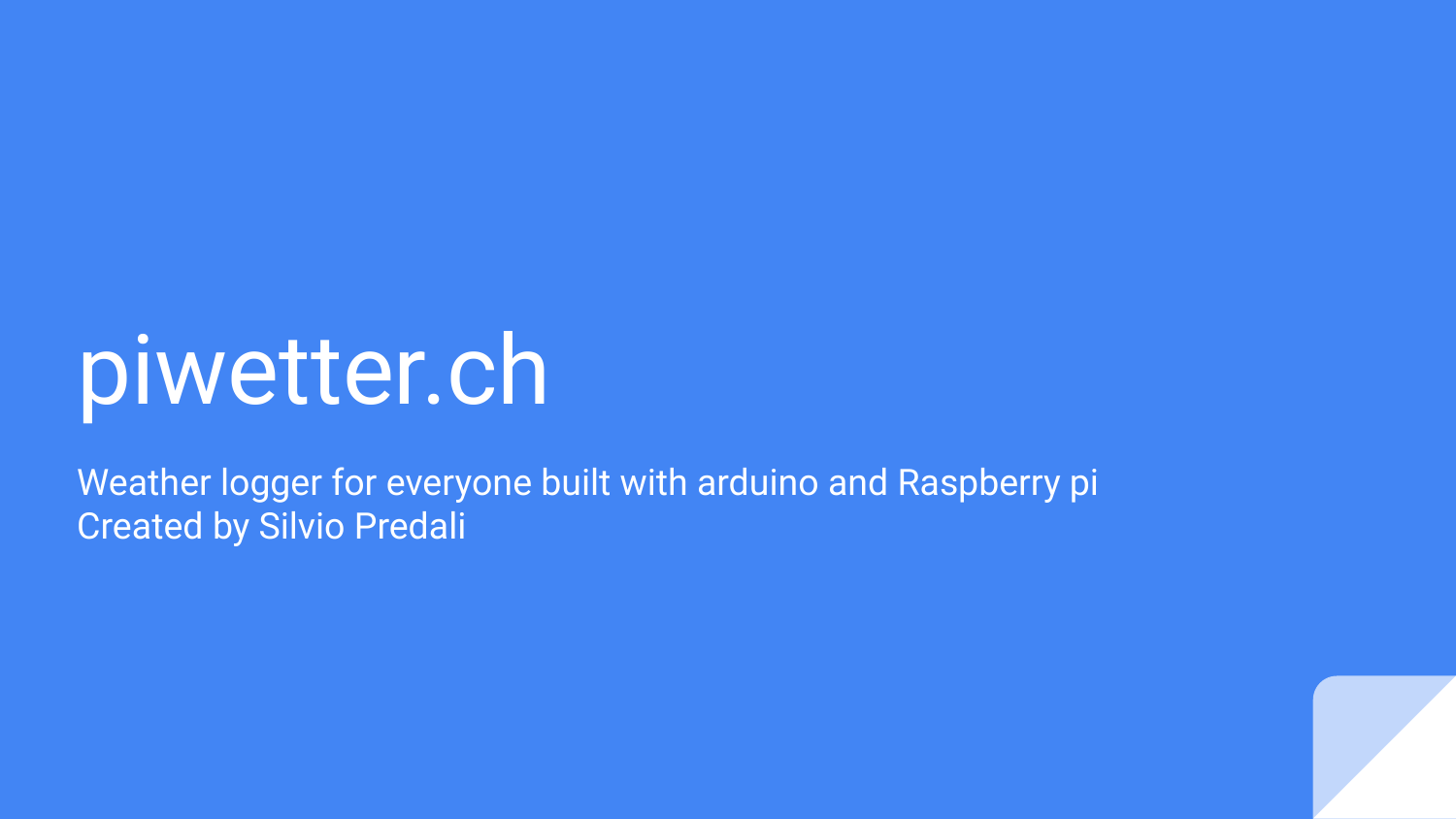

# piwetter.ch
Weather logger for everyone built with arduino and Raspberry pi
Created by Silvio Predali